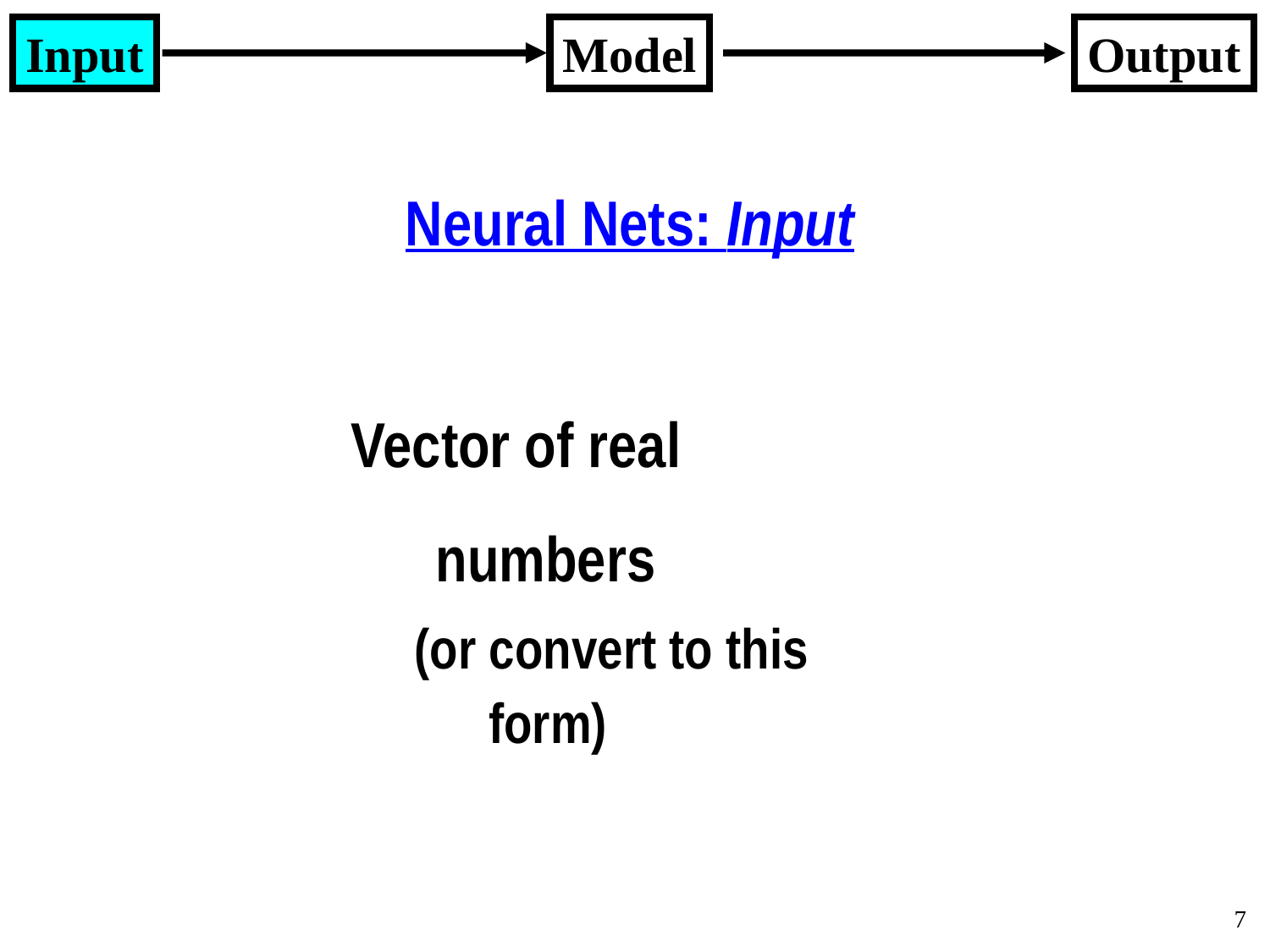

Input
Model
Output

# Neural Nets: Input
Vector of real numbers
(or convert to this form)